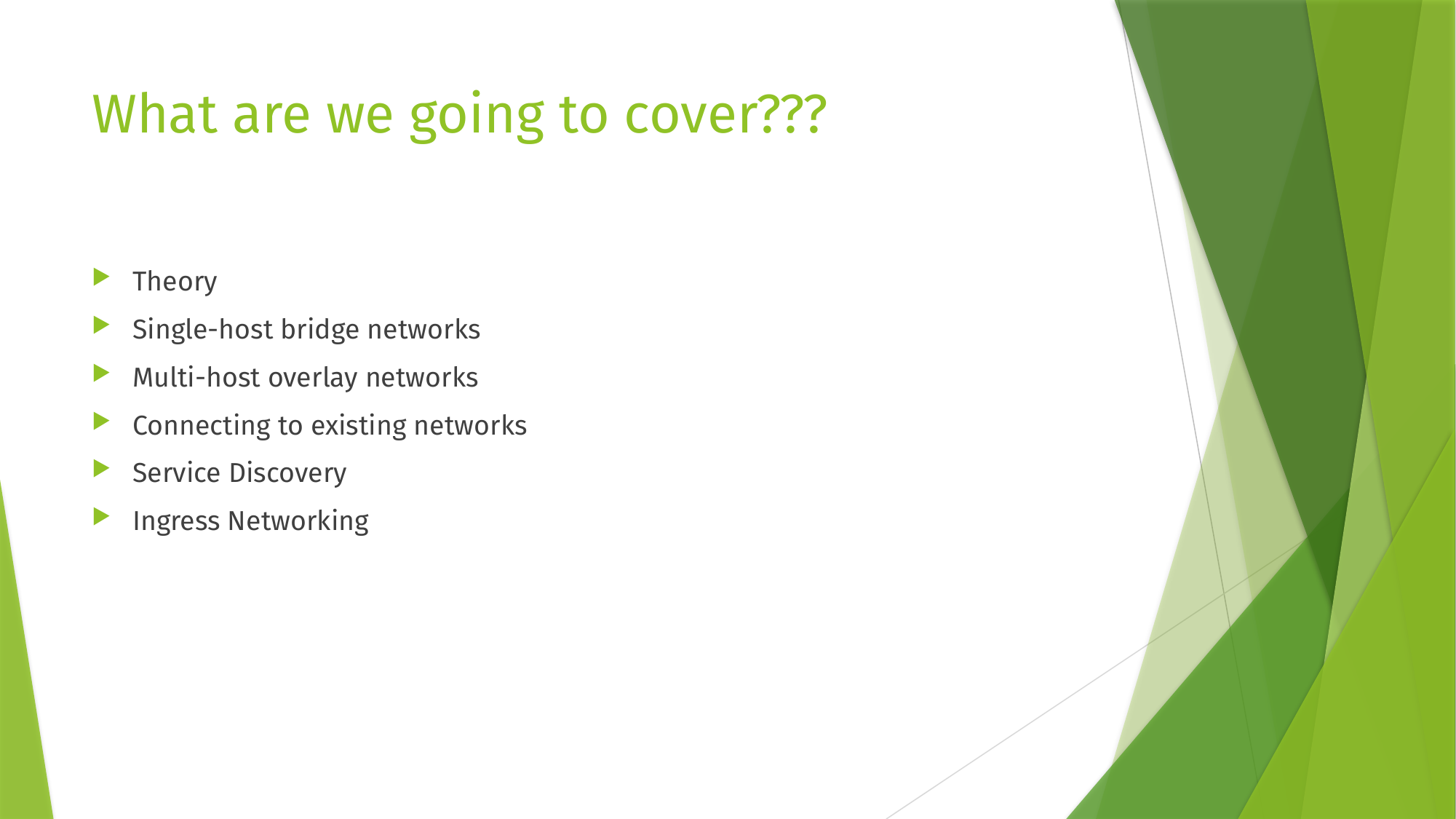

# What are we going to cover???
Theory
Single-host bridge networks
Multi-host overlay networks
Connecting to existing networks
Service Discovery
Ingress Networking